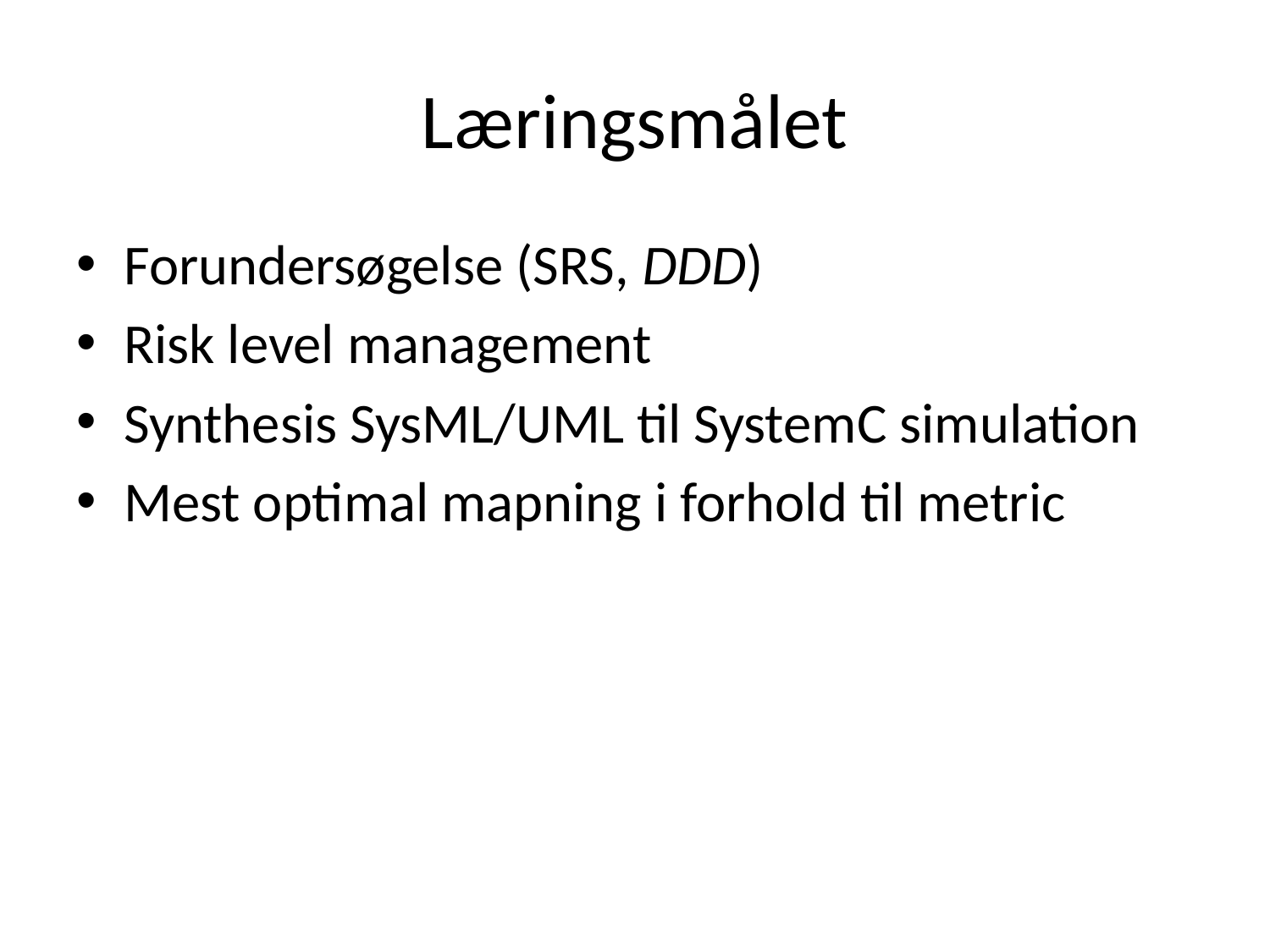

# Læringsmålet
Forundersøgelse (SRS, DDD)
Risk level management
Synthesis SysML/UML til SystemC simulation
Mest optimal mapning i forhold til metric